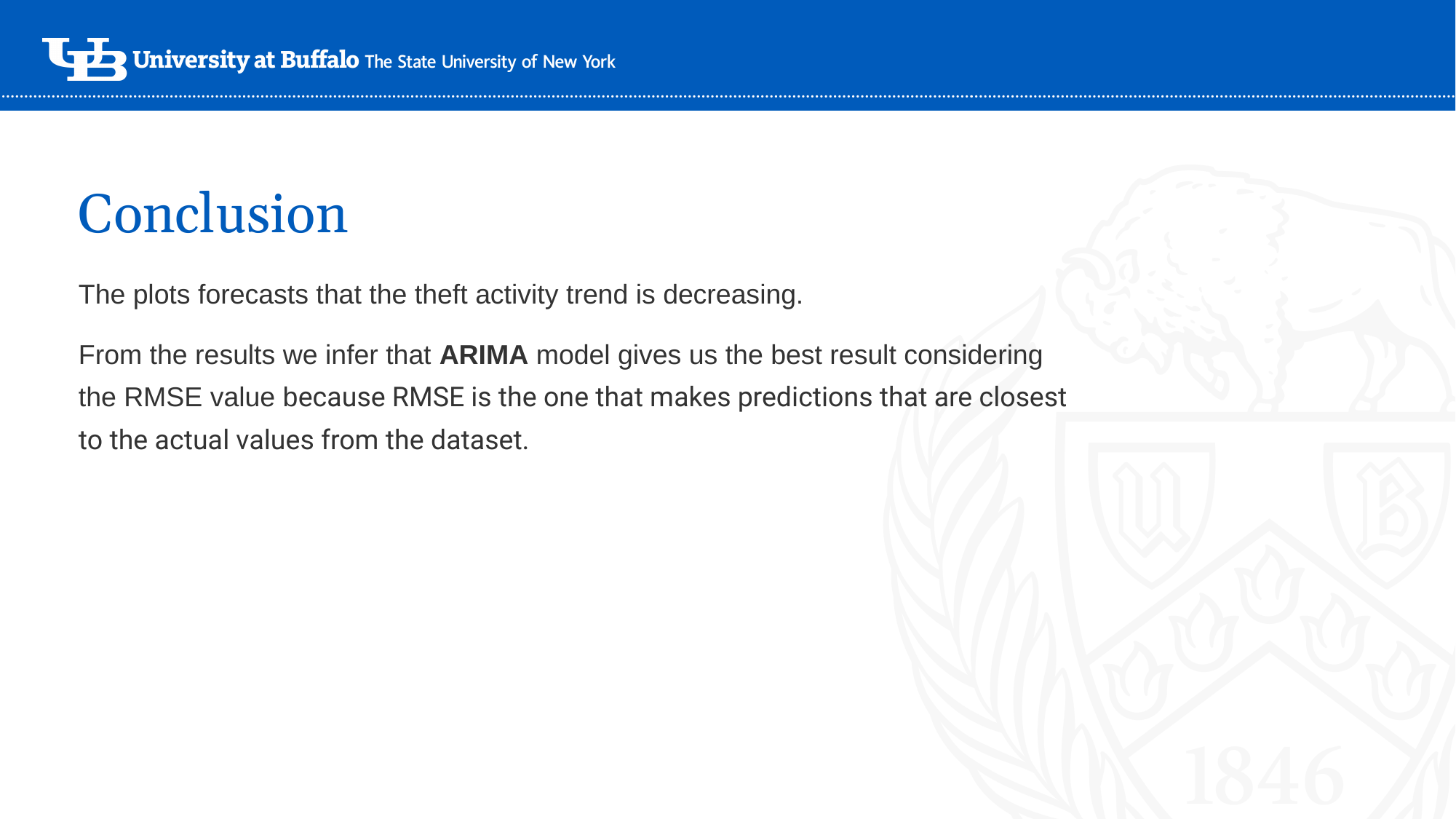

# Conclusion
The plots forecasts that the theft activity trend is decreasing.
From the results we infer that ARIMA model gives us the best result considering the RMSE value because RMSE is the one that makes predictions that are closest to the actual values from the dataset.